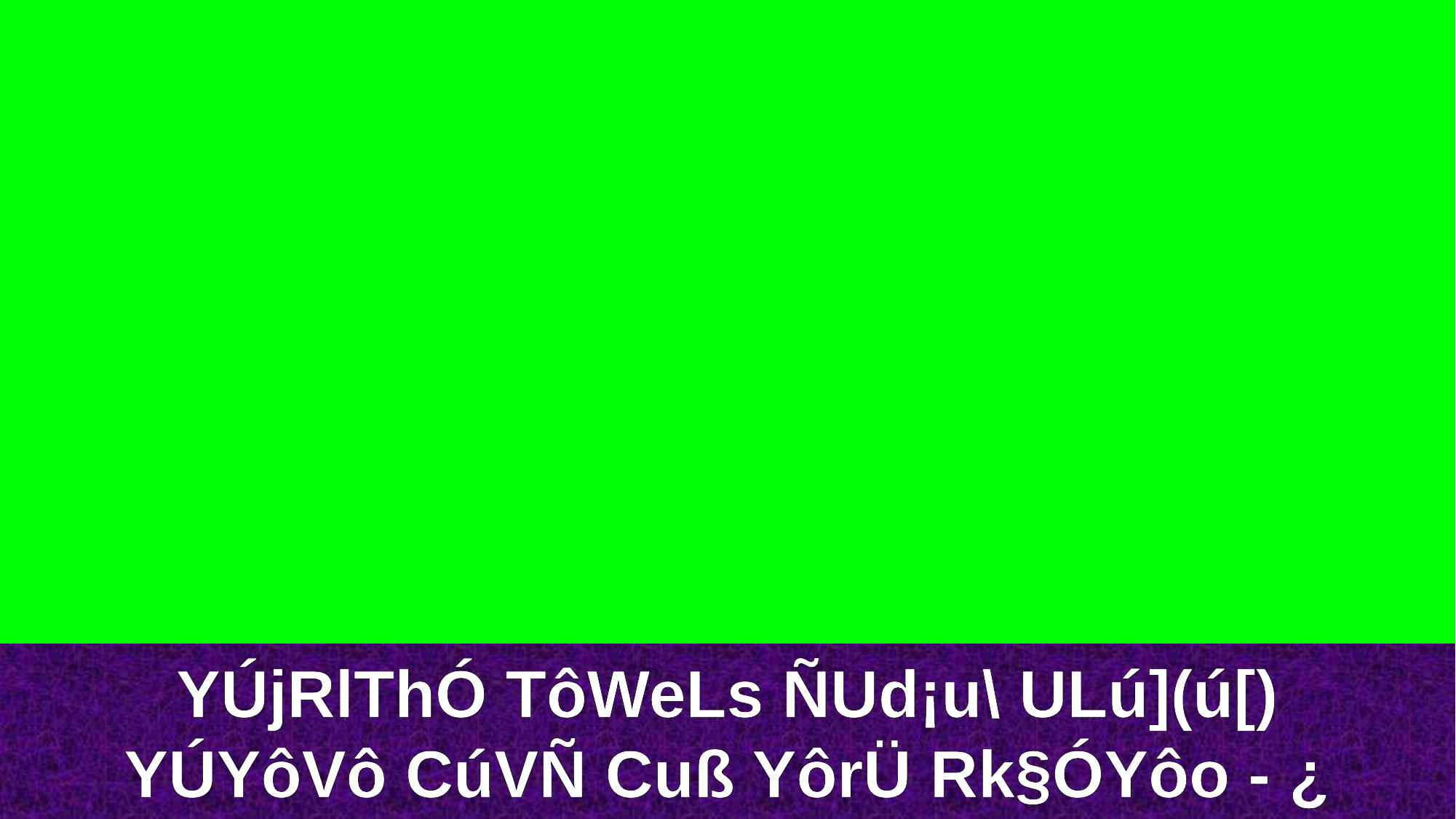

YÚjRlThÓ TôWeLs ÑUd¡u\ ULú](ú[)
YÚYôVô CúVÑ Cuß YôrÜ Rk§ÓYôo - ¿